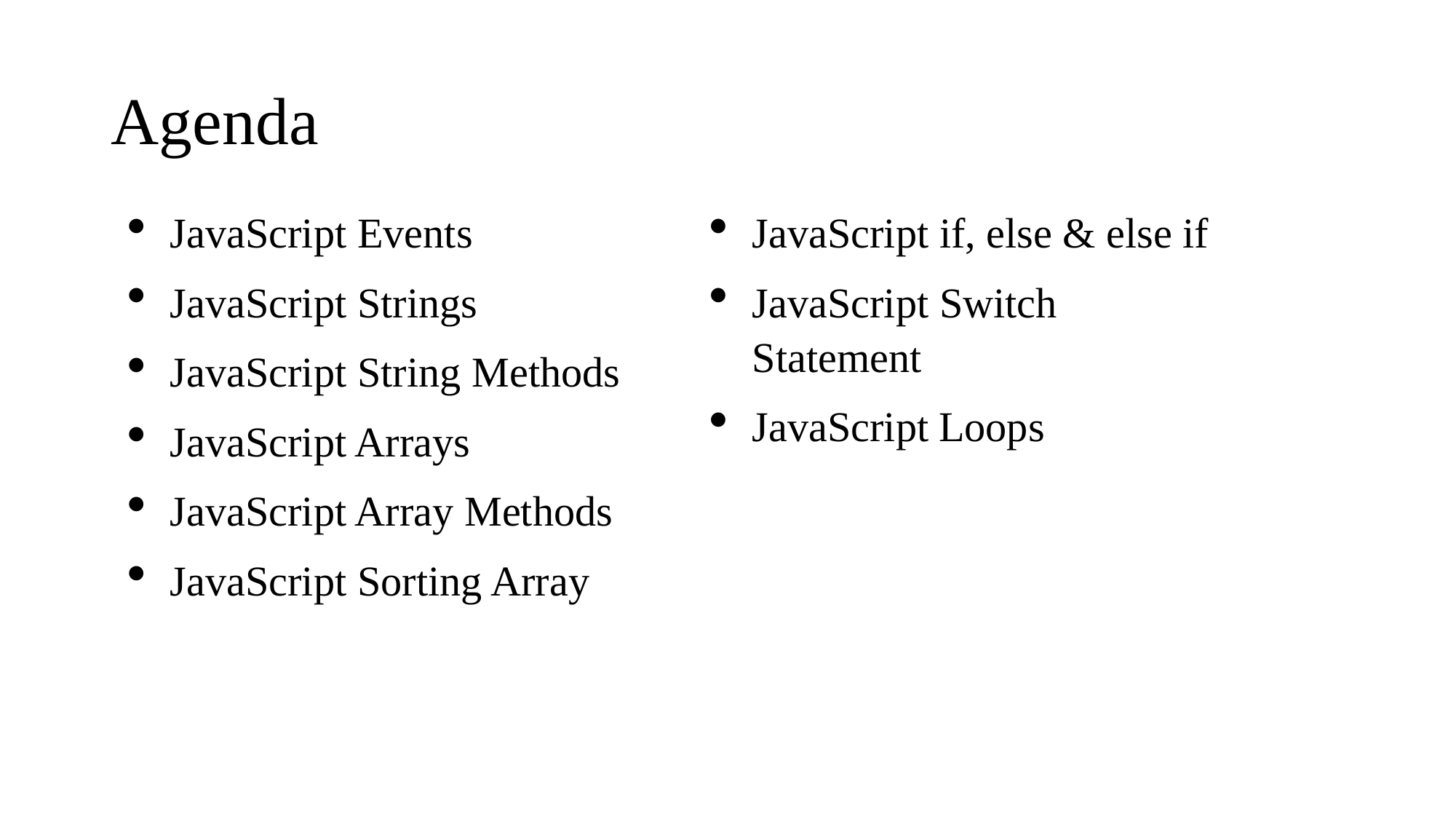

# Agenda
JavaScript if, else & else if
JavaScript Switch Statement
JavaScript Loops

JavaScript Events
JavaScript Strings
JavaScript String Methods
JavaScript Arrays
JavaScript Array Methods
JavaScript Sorting Array